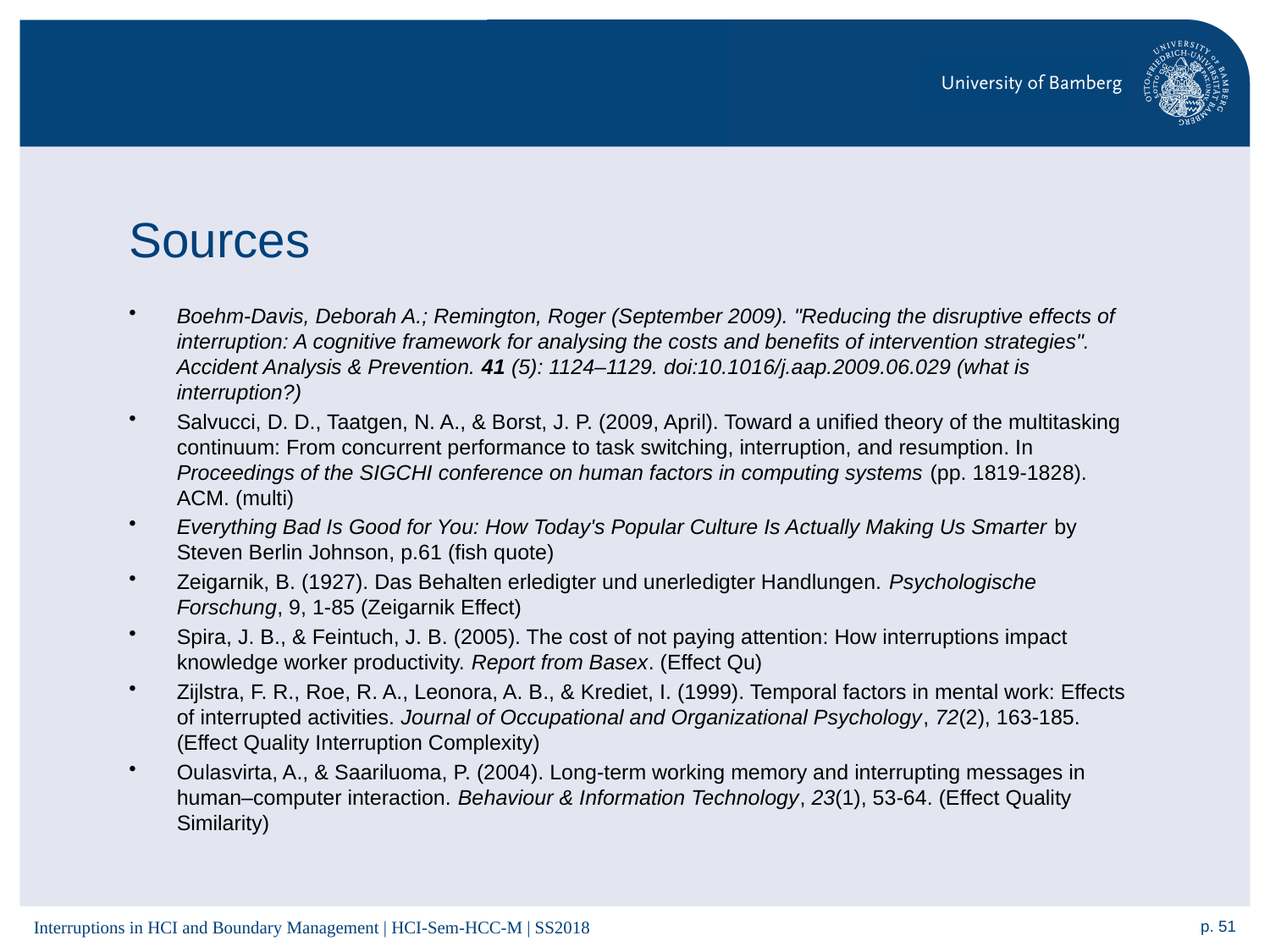

# Sources
Boehm-Davis, Deborah A.; Remington, Roger (September 2009). "Reducing the disruptive effects of interruption: A cognitive framework for analysing the costs and benefits of intervention strategies". Accident Analysis & Prevention. 41 (5): 1124–1129. doi:10.1016/j.aap.2009.06.029 (what is interruption?)
Salvucci, D. D., Taatgen, N. A., & Borst, J. P. (2009, April). Toward a unified theory of the multitasking continuum: From concurrent performance to task switching, interruption, and resumption. In Proceedings of the SIGCHI conference on human factors in computing systems (pp. 1819-1828). ACM. (multi)
Everything Bad Is Good for You: How Today's Popular Culture Is Actually Making Us Smarter by Steven Berlin Johnson, p.61 (fish quote)
Zeigarnik, B. (1927). Das Behalten erledigter und unerledigter Handlungen. Psychologische Forschung, 9, 1-85 (Zeigarnik Effect)
Spira, J. B., & Feintuch, J. B. (2005). The cost of not paying attention: How interruptions impact knowledge worker productivity. Report from Basex. (Effect Qu)
Zijlstra, F. R., Roe, R. A., Leonora, A. B., & Krediet, I. (1999). Temporal factors in mental work: Effects of interrupted activities. Journal of Occupational and Organizational Psychology, 72(2), 163-185. (Effect Quality Interruption Complexity)
Oulasvirta, A., & Saariluoma, P. (2004). Long-term working memory and interrupting messages in human–computer interaction. Behaviour & Information Technology, 23(1), 53-64. (Effect Quality Similarity)